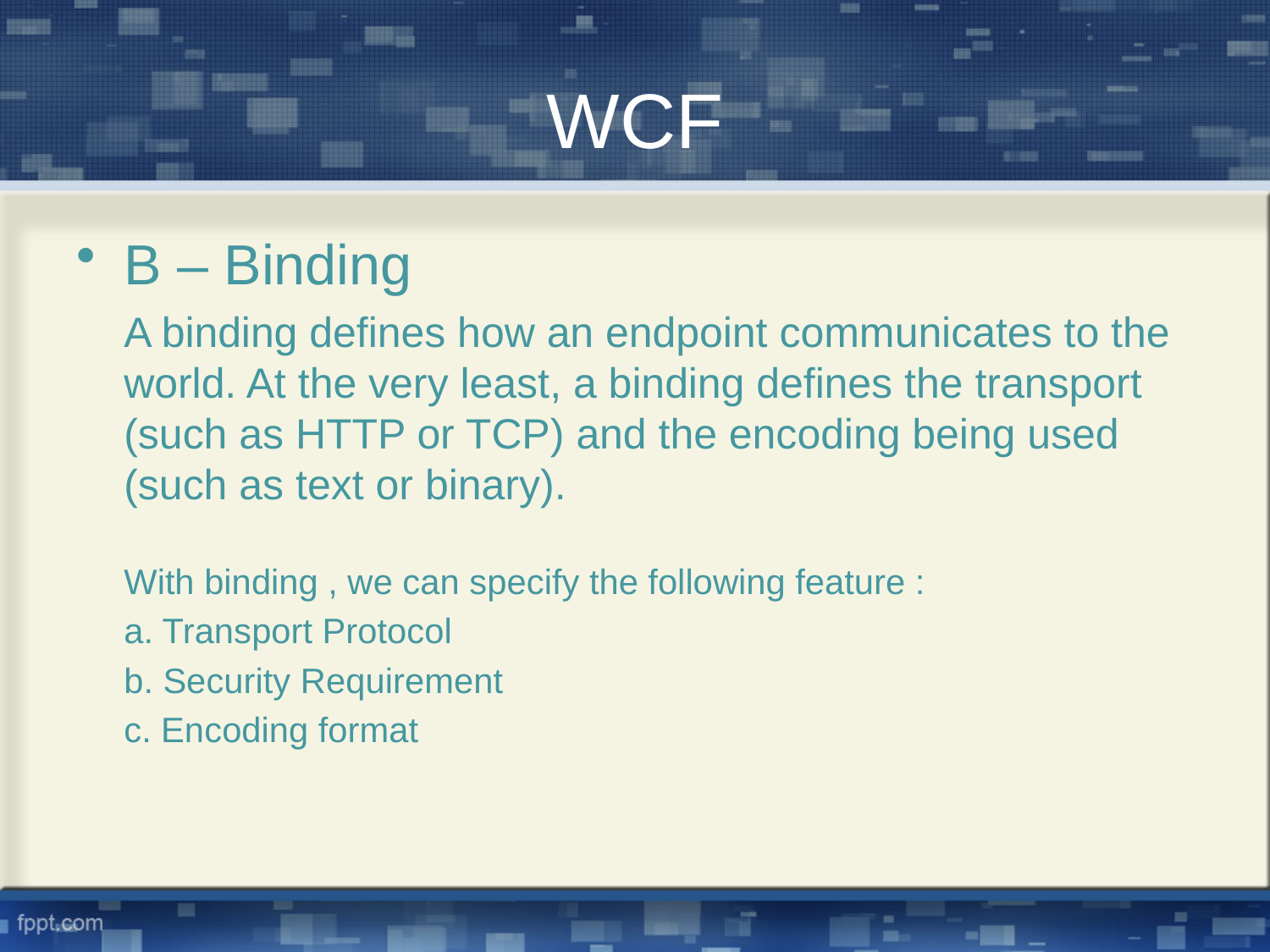

# WCF
B – Binding
	A binding defines how an endpoint communicates to the world. At the very least, a binding defines the transport (such as HTTP or TCP) and the encoding being used (such as text or binary).

	With binding , we can specify the following feature :
	a. Transport Protocol
	b. Security Requirement
	c. Encoding format